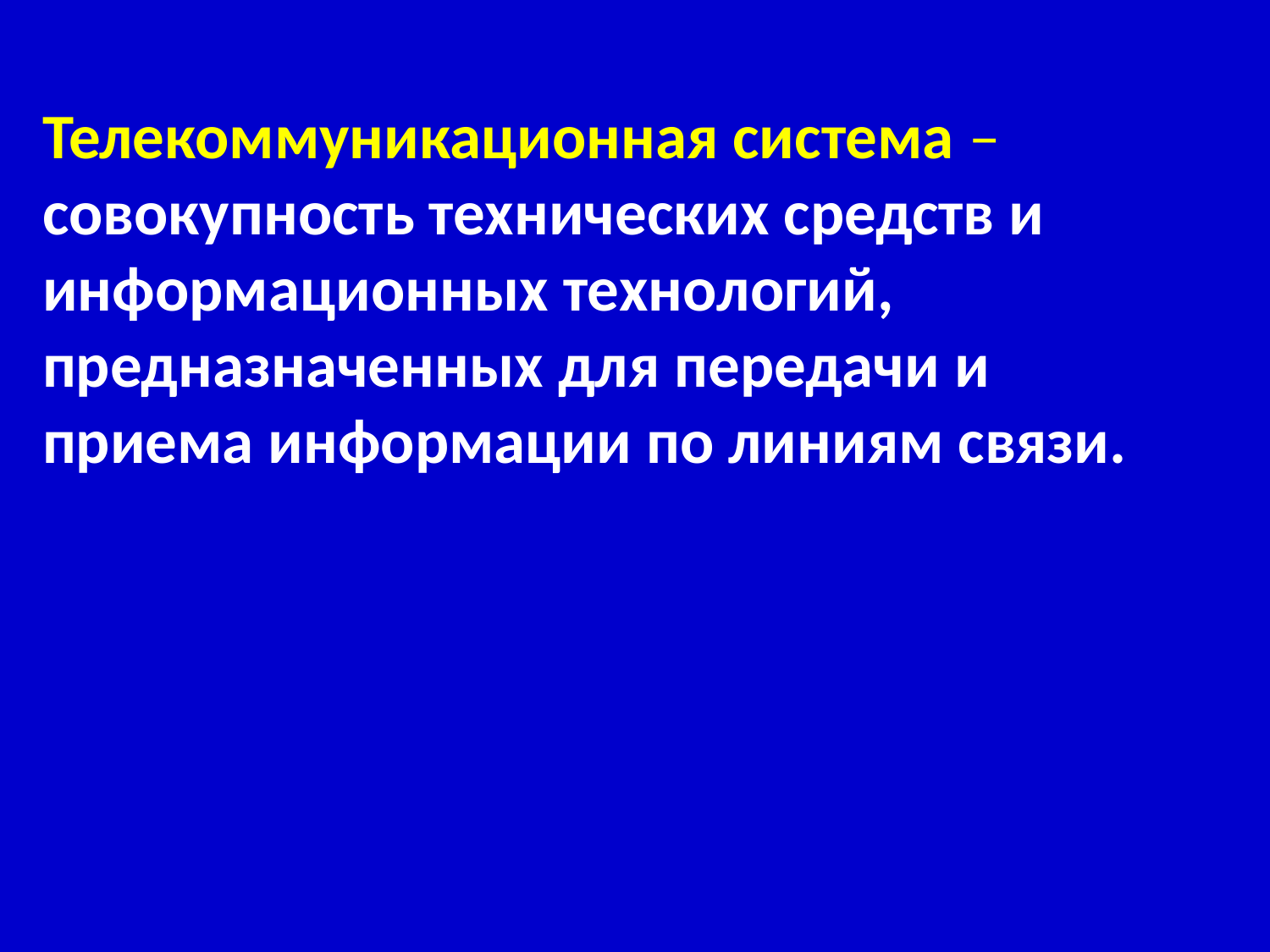

Телекоммуникационная система – совокупность технических средств и информационных технологий, предназначенных для передачи и приема информации по линиям связи.